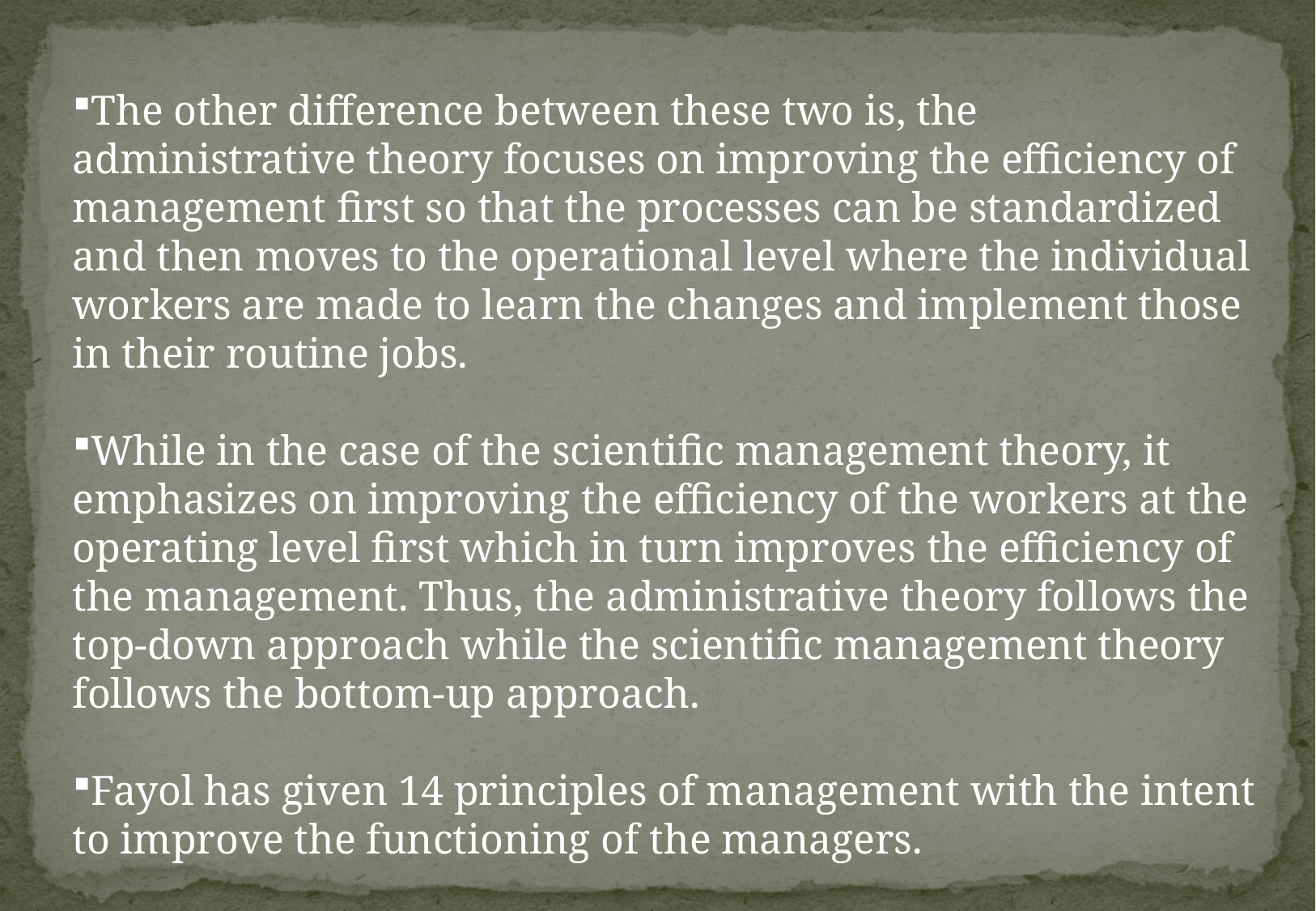

The other difference between these two is, the administrative theory focuses on improving the efficiency of management first so that the processes can be standardized and then moves to the operational level where the individual workers are made to learn the changes and implement those in their routine jobs.

While in the case of the scientific management theory, it emphasizes on improving the efficiency of the workers at the operating level first which in turn improves the efficiency of the management. Thus, the administrative theory follows the top-down approach while the scientific management theory follows the bottom-up approach.

Fayol has given 14 principles of management with the intent to improve the functioning of the managers.